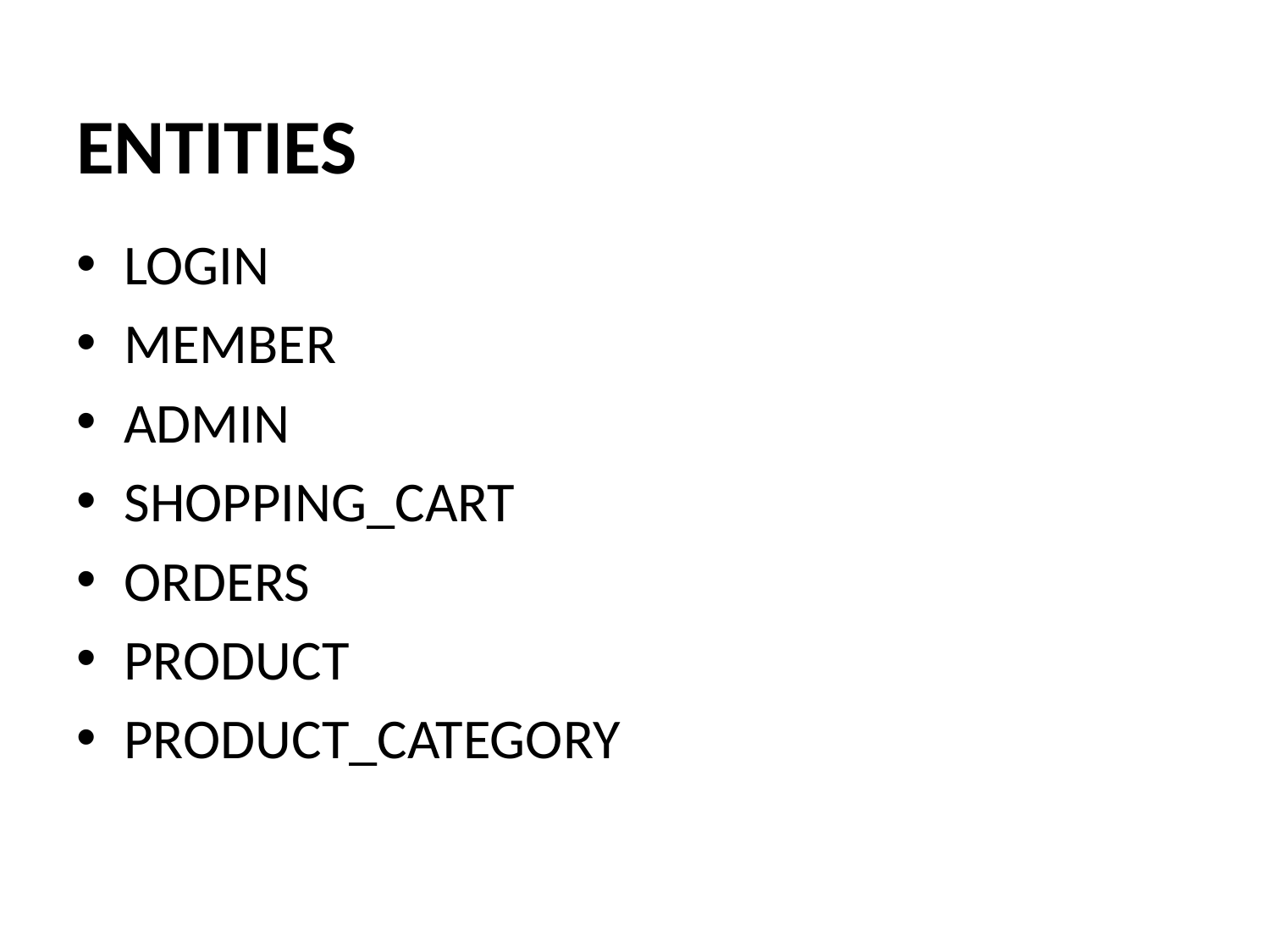

# ENTITIES
LOGIN
MEMBER
ADMIN
SHOPPING_CART
ORDERS
PRODUCT
PRODUCT_CATEGORY